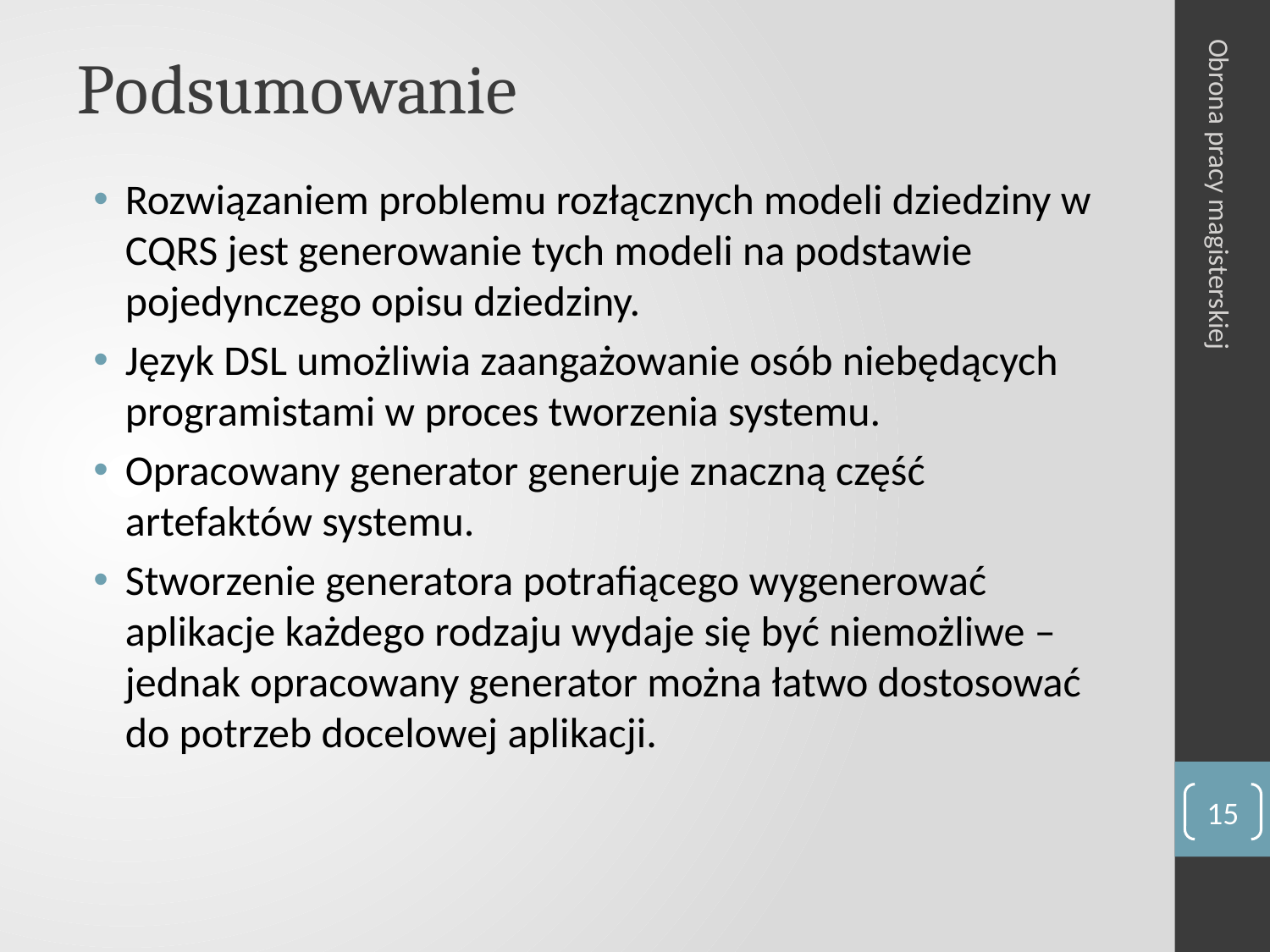

# Podsumowanie
Rozwiązaniem problemu rozłącznych modeli dziedziny w CQRS jest generowanie tych modeli na podstawie pojedynczego opisu dziedziny.
Język DSL umożliwia zaangażowanie osób niebędących programistami w proces tworzenia systemu.
Opracowany generator generuje znaczną część artefaktów systemu.
Stworzenie generatora potrafiącego wygenerować aplikacje każdego rodzaju wydaje się być niemożliwe – jednak opracowany generator można łatwo dostosować do potrzeb docelowej aplikacji.
Obrona pracy magisterskiej
15